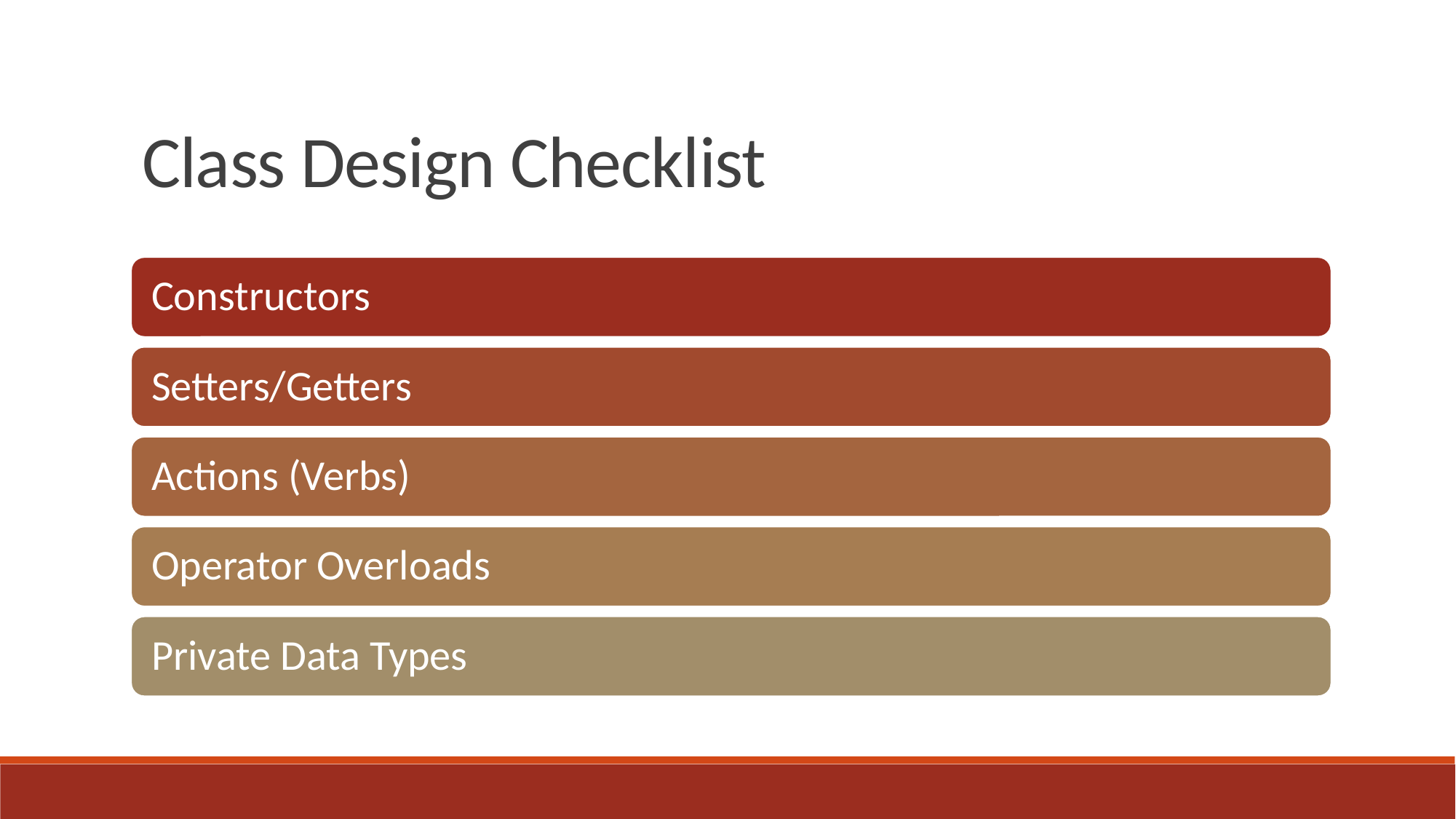

Class Design Checklist
Constructors
Setters/Getters
Actions (Verbs)
Operator Overloads
Private Data Types